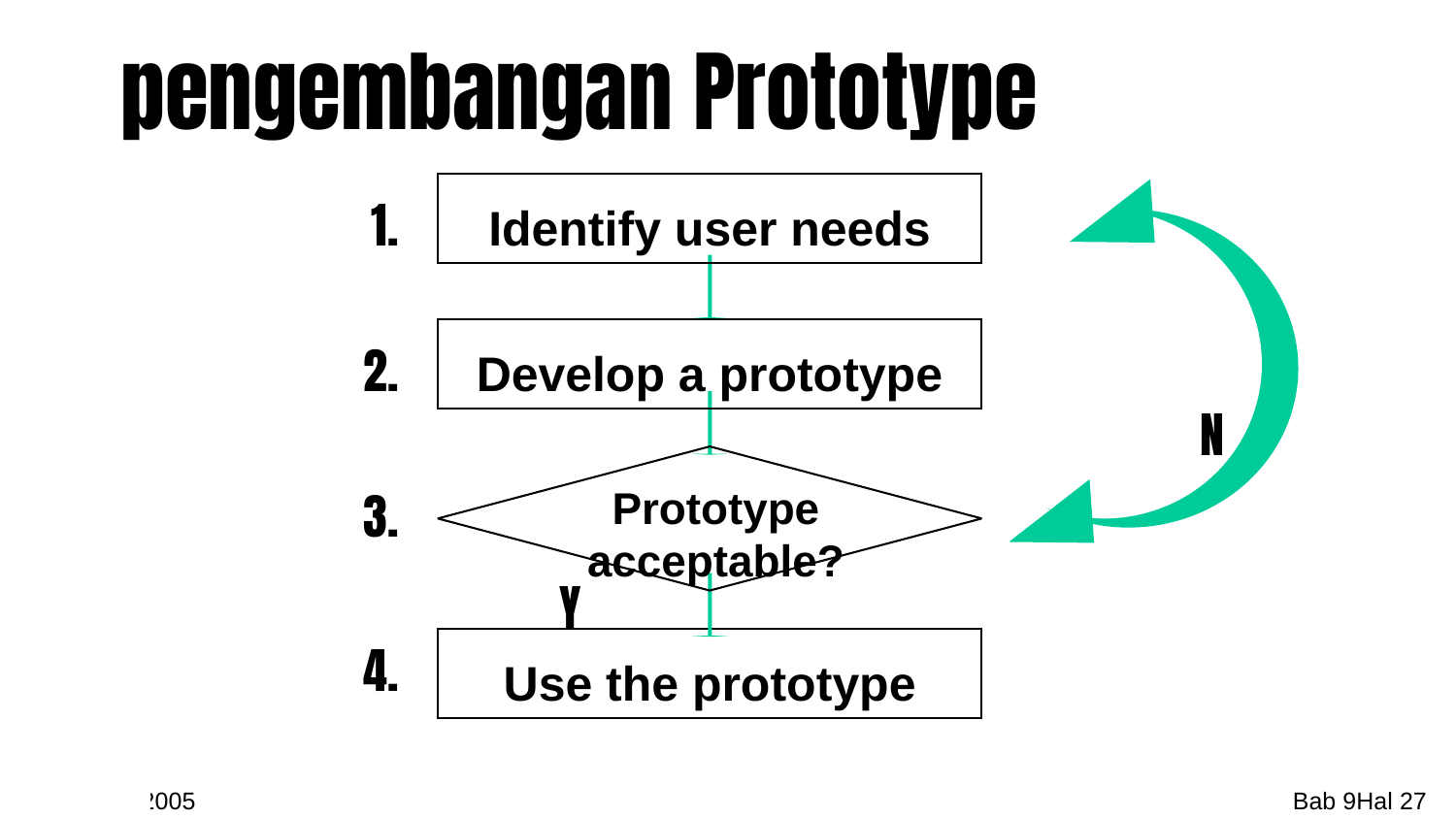

pengembangan Prototype

1.
Identify user needs

2.
Develop a prototype
N

Prototype acceptable?
3.
Y

4.
Use the prototype